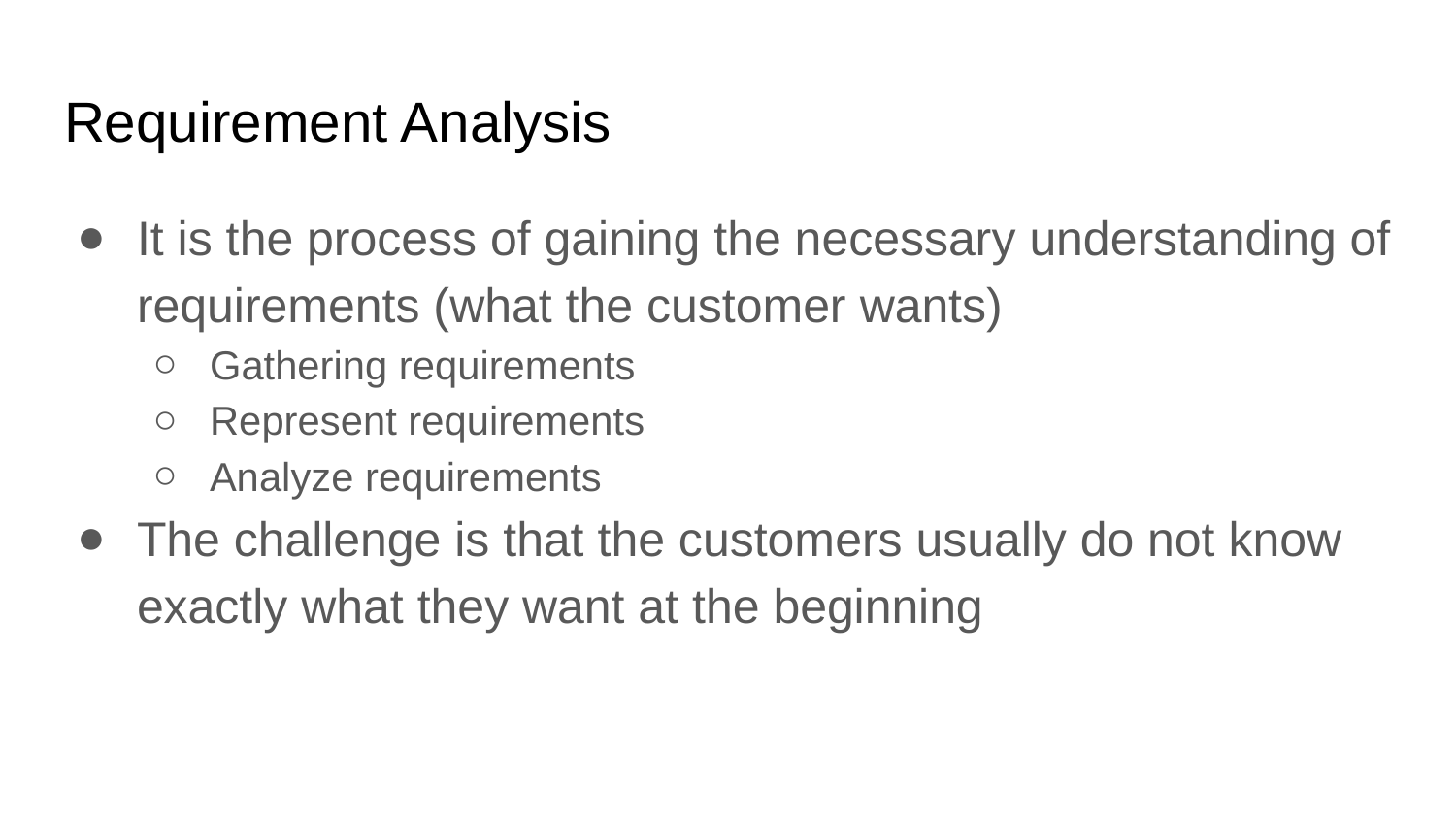

# Requirement Analysis
It is the process of gaining the necessary understanding of requirements (what the customer wants)
Gathering requirements
Represent requirements
Analyze requirements
The challenge is that the customers usually do not know exactly what they want at the beginning